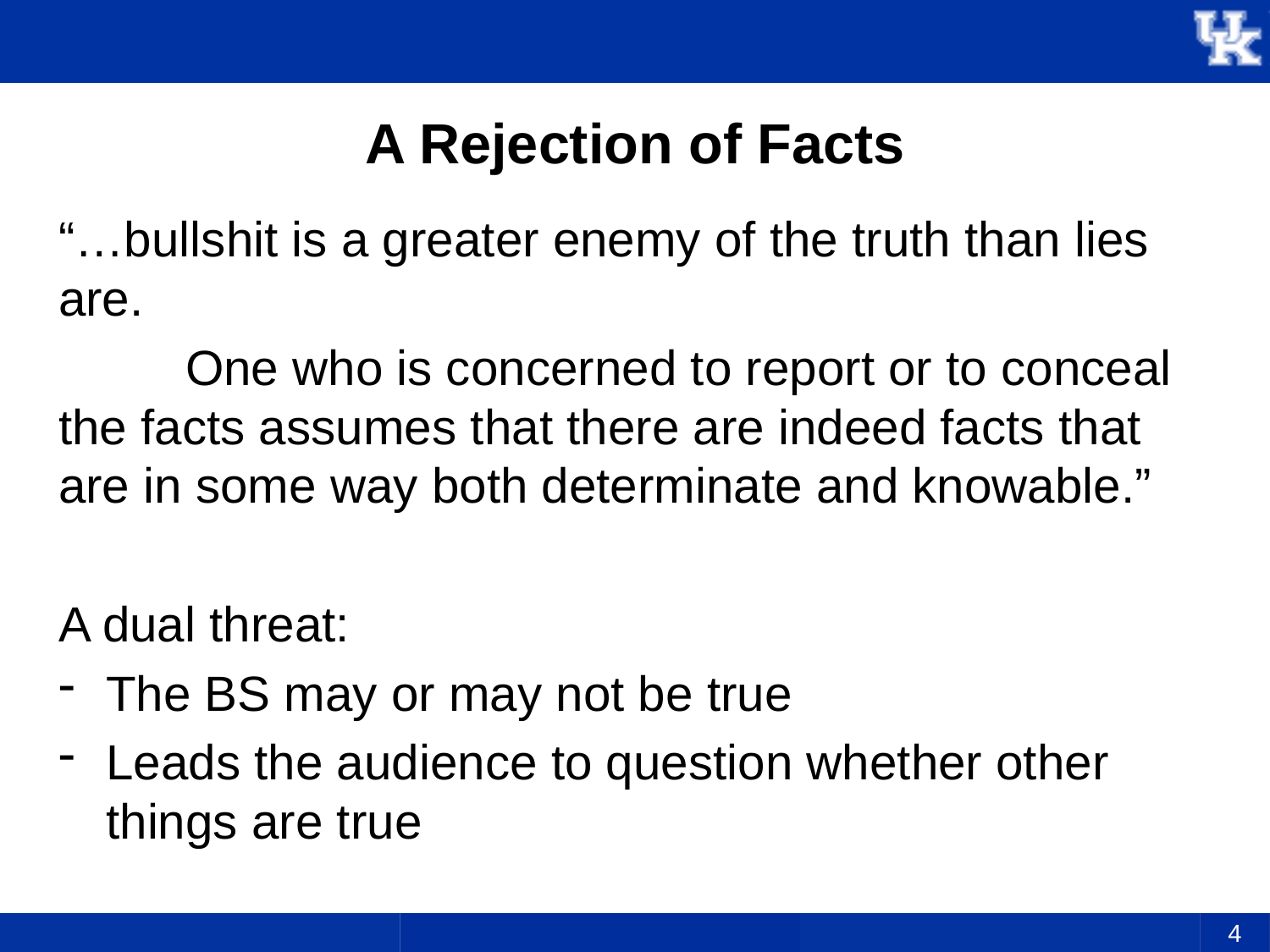

# A Rejection of Facts
“…bullshit is a greater enemy of the truth than lies are.
	One who is concerned to report or to conceal the facts assumes that there are indeed facts that are in some way both determinate and knowable.”

A dual threat:
The BS may or may not be true
Leads the audience to question whether other things are true
4